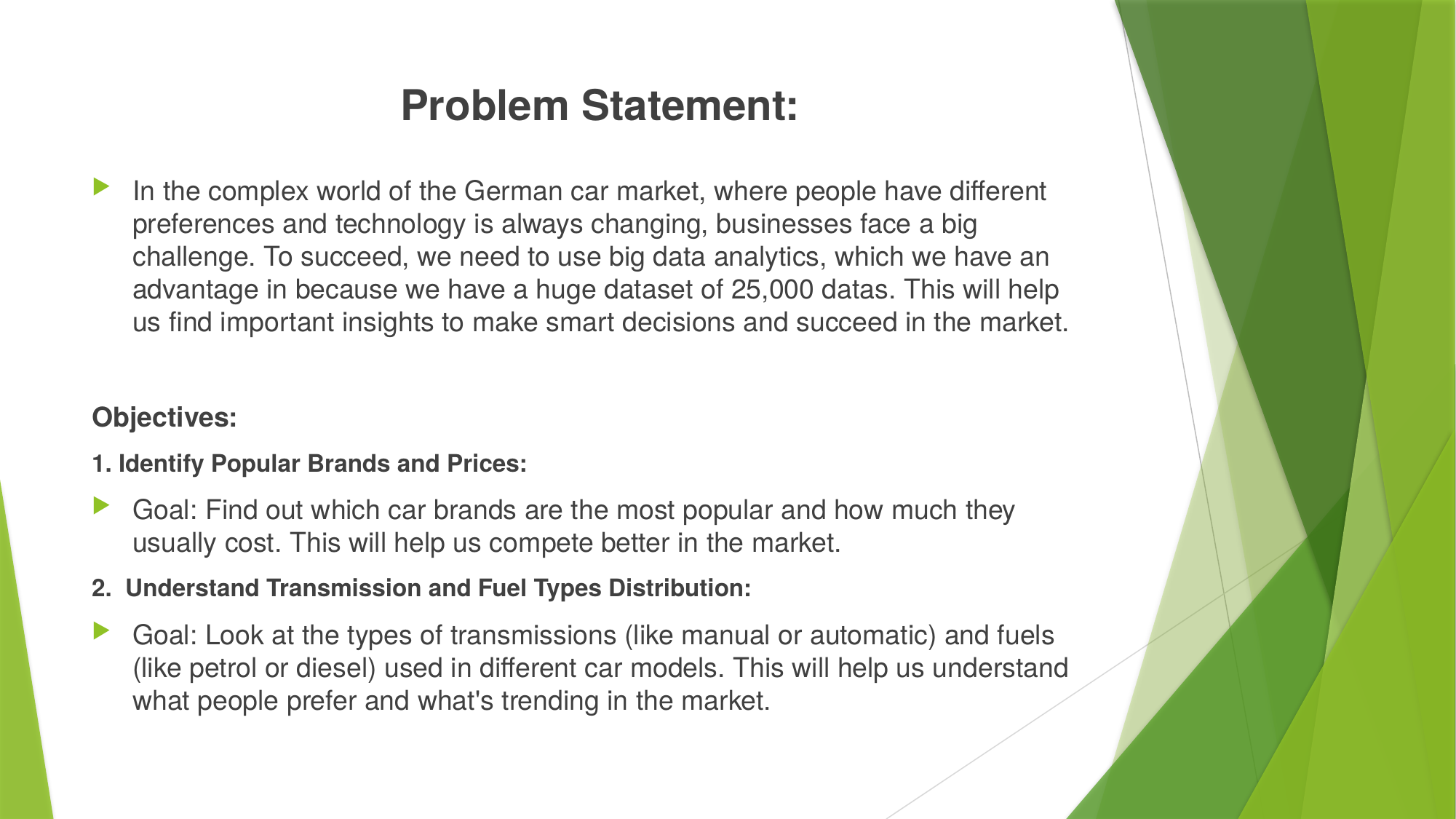

# Problem Statement:

In the complex world of the German car market, where people have different preferences and technology is always changing, businesses face a big challenge. To succeed, we need to use big data analytics, which we have an advantage in because we have a huge dataset of 25,000 datas. This will help us find important insights to make smart decisions and succeed in the market.

Objectives:
1. Identify Popular Brands and Prices:
Goal: Find out which car brands are the most popular and how much they usually cost. This will help us compete better in the market.
2.  Understand Transmission and Fuel Types Distribution:
Goal: Look at the types of transmissions (like manual or automatic) and fuels (like petrol or diesel) used in different car models. This will help us understand what people prefer and what's trending in the market.